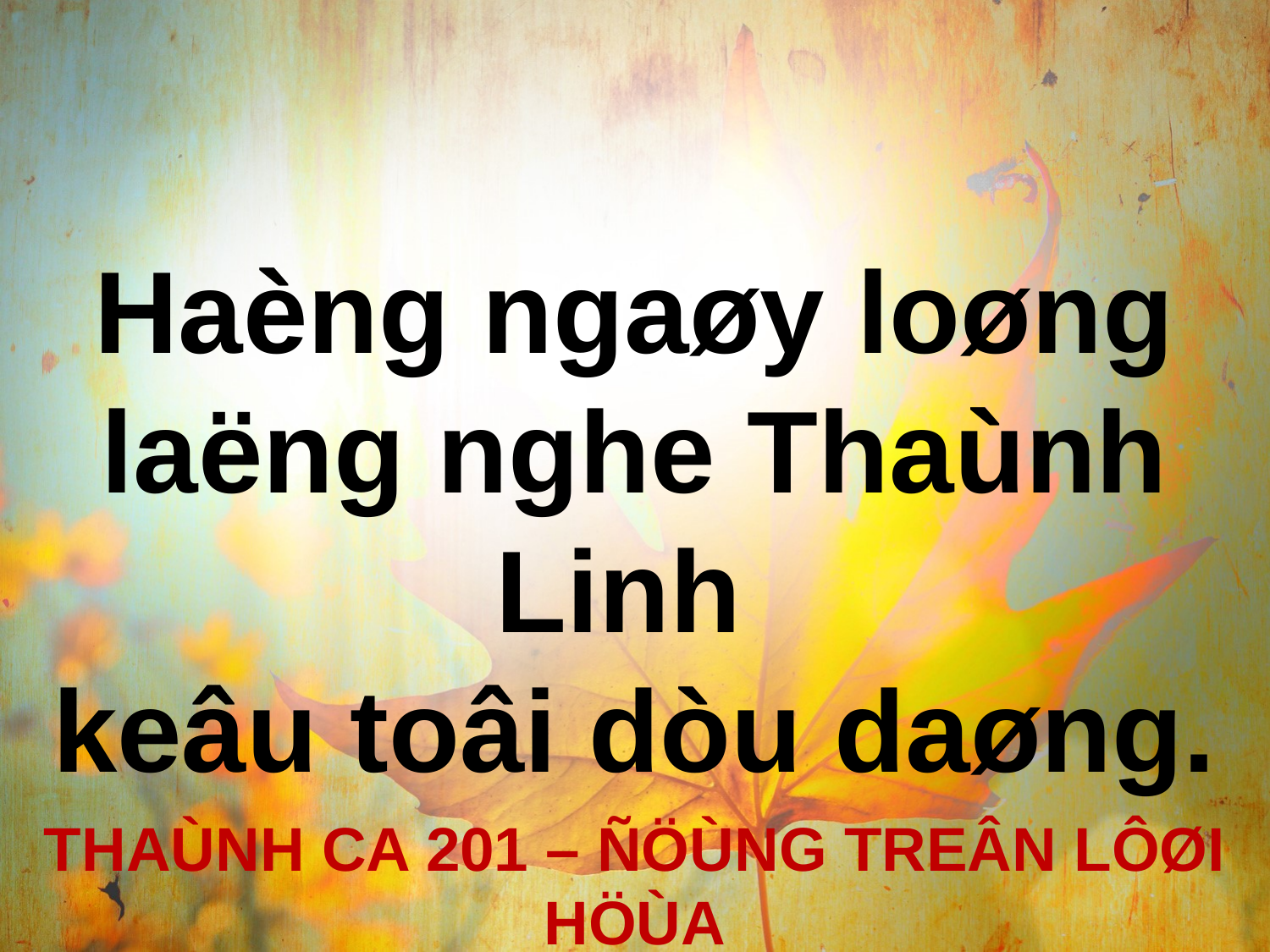

Haèng ngaøy loøng laëng nghe Thaùnh Linh
keâu toâi dòu daøng.
THAÙNH CA 201 – ÑÖÙNG TREÂN LÔØI HÖÙA